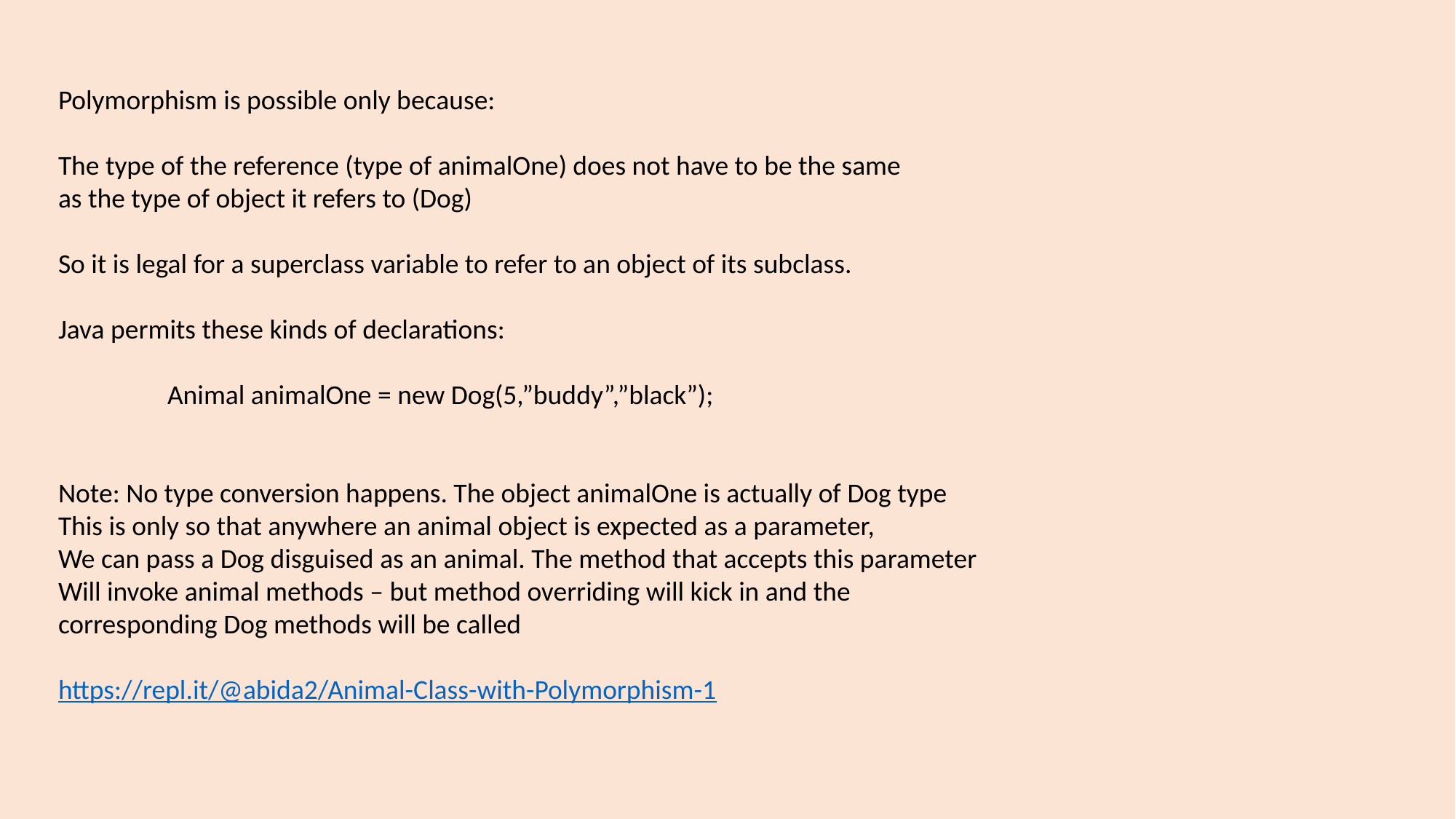

Polymorphism is possible only because:

The type of the reference (type of animalOne) does not have to be the same
as the type of object it refers to (Dog)

So it is legal for a superclass variable to refer to an object of its subclass.

Java permits these kinds of declarations:

	Animal animalOne = new Dog(5,”buddy”,”black”);

Note: No type conversion happens. The object animalOne is actually of Dog type
This is only so that anywhere an animal object is expected as a parameter,
We can pass a Dog disguised as an animal. The method that accepts this parameter
Will invoke animal methods – but method overriding will kick in and the corresponding Dog methods will be called

https://repl.it/@abida2/Animal-Class-with-Polymorphism-1